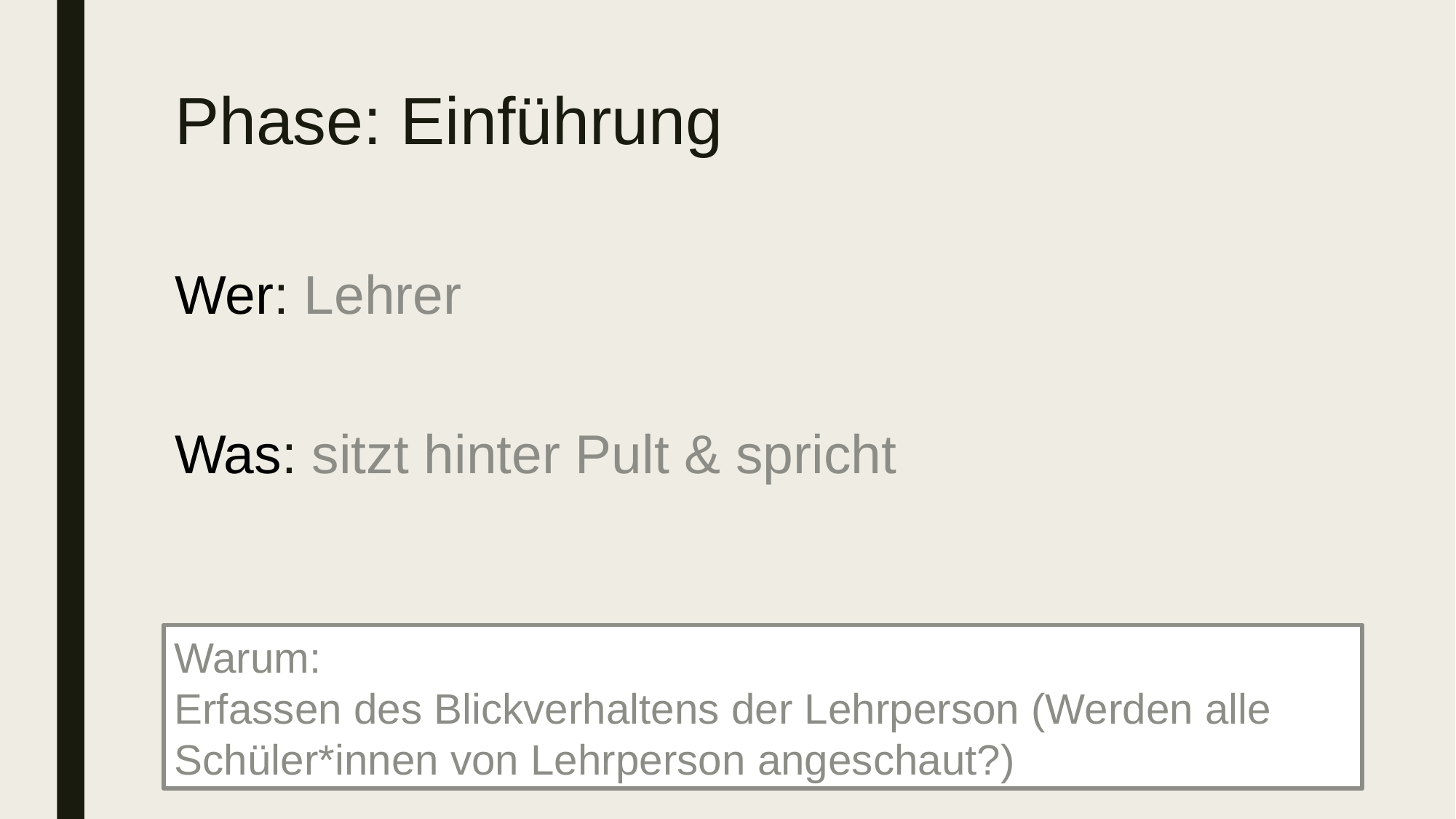

# Phase: Einführung
Wer: Lehrer

Was: sitzt hinter Pult & spricht
Warum:
Erfassen des Blickverhaltens der Lehrperson (Werden alle Schüler*innen von Lehrperson angeschaut?)